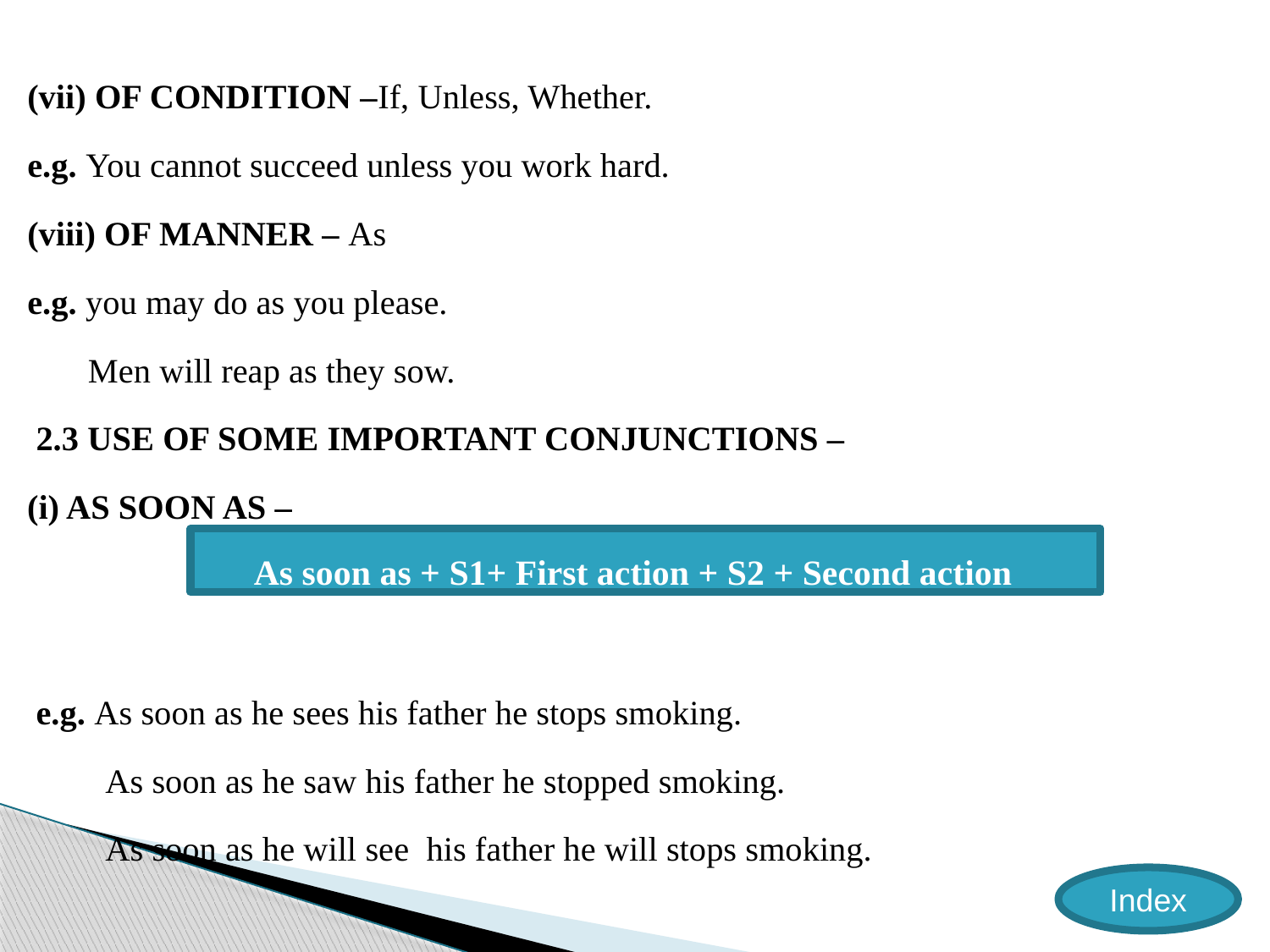

(vii) OF CONDITION –If, Unless, Whether.
e.g. You cannot succeed unless you work hard.
(viii) OF MANNER – As
e.g. you may do as you please.
       Men will reap as they sow.
 2.3 USE OF SOME IMPORTANT CONJUNCTIONS –
(i) AS SOON AS –

 e.g. As soon as he sees his father he stops smoking.
         As soon as he saw his father he stopped smoking.
         As soon as he will see  his father he will stops smoking.

    As soon as + S1+ First action + S2 + Second action
Index